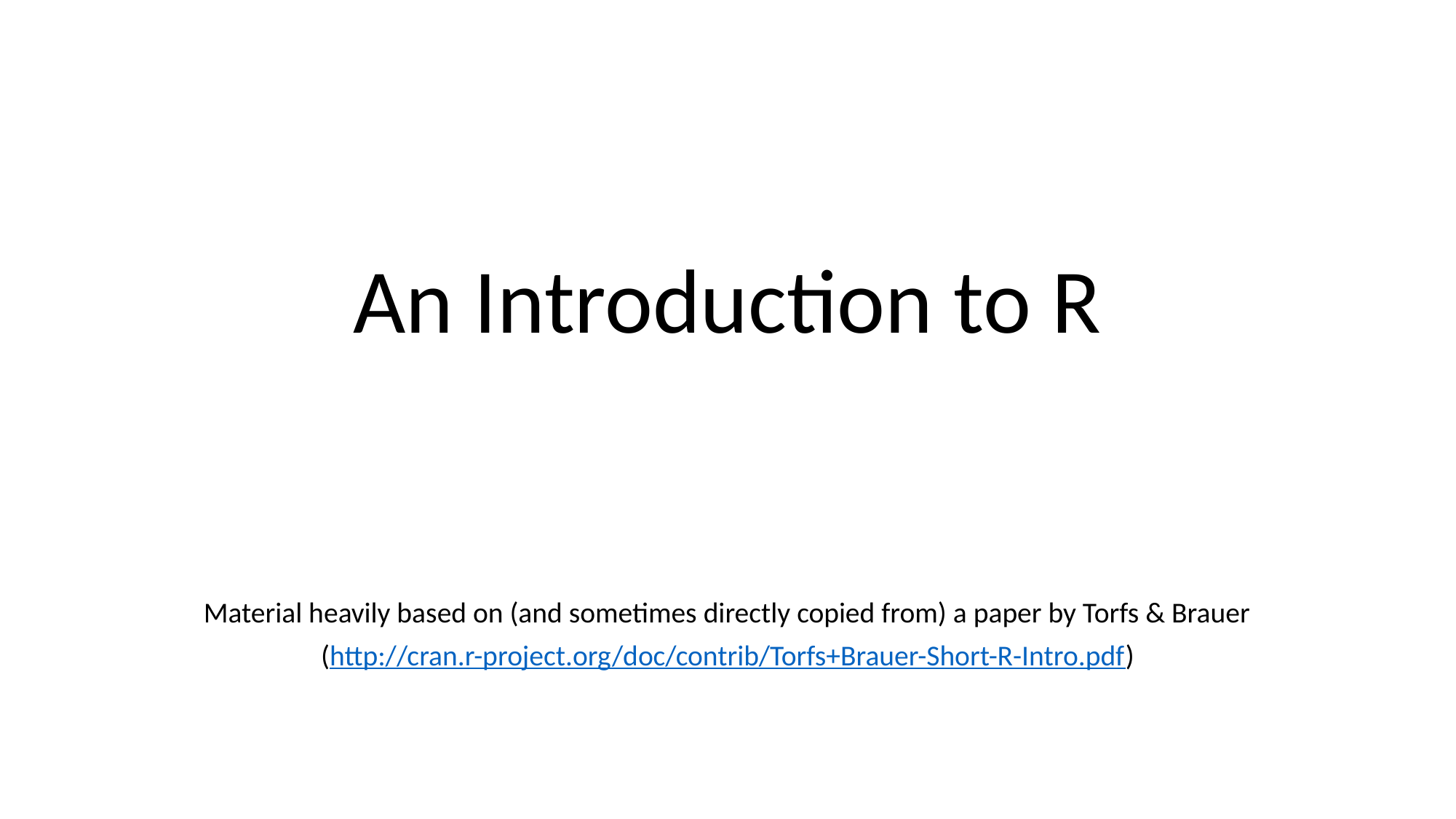

# An Introduction to R

Material heavily based on (and sometimes directly copied from) a paper by Torfs & Brauer
(http://cran.r-project.org/doc/contrib/Torfs+Brauer-Short-R-Intro.pdf)